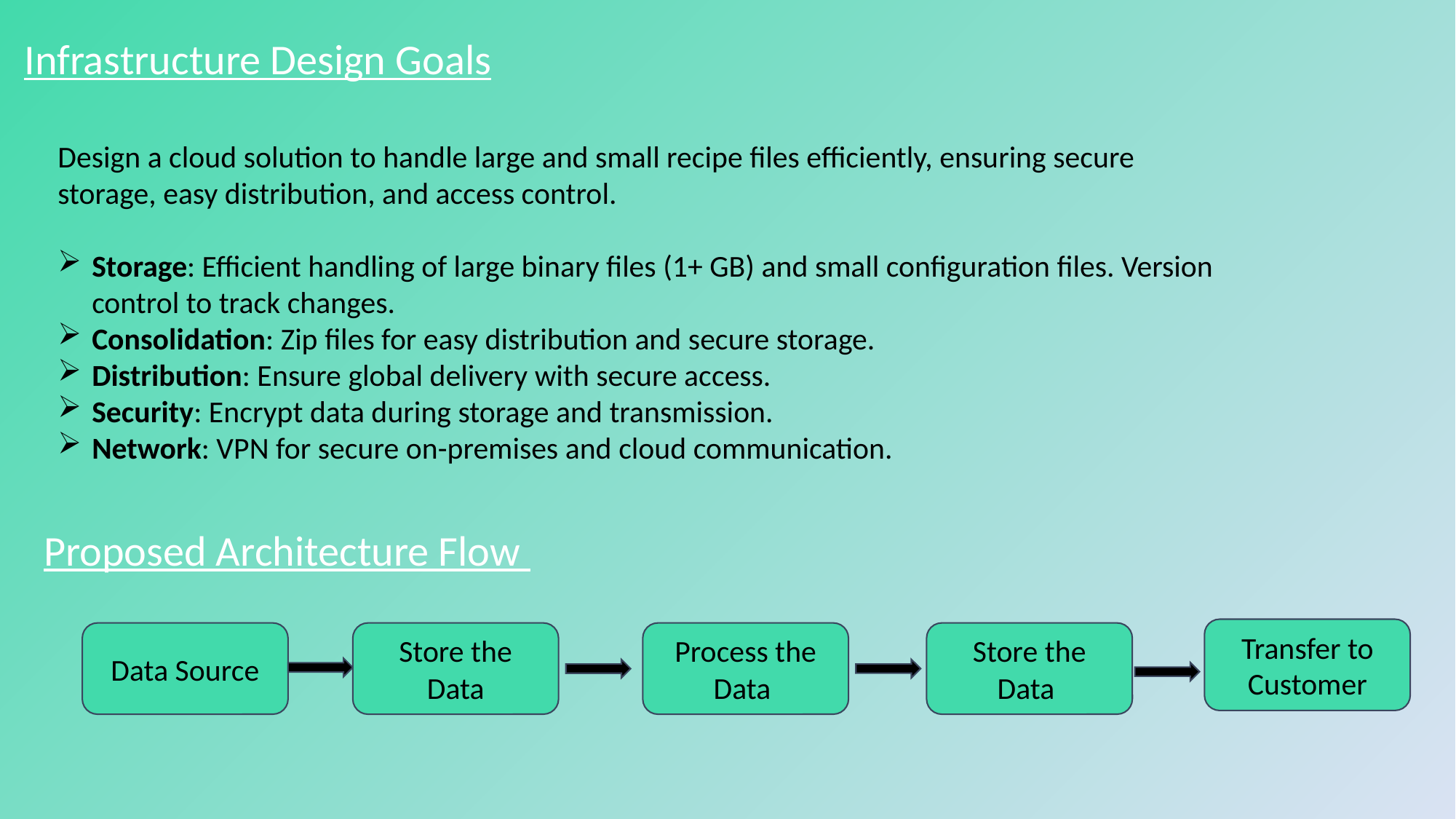

Infrastructure Design Goals
Design a cloud solution to handle large and small recipe files efficiently, ensuring secure storage, easy distribution, and access control.

Storage: Efficient handling of large binary files (1+ GB) and small configuration files. Version control to track changes.
Consolidation: Zip files for easy distribution and secure storage.
Distribution: Ensure global delivery with secure access.
Security: Encrypt data during storage and transmission.
Network: VPN for secure on-premises and cloud communication.

Proposed Architecture Flow
Transfer to Customer
Process the Data
Store the Data
Data Source
Store the Data